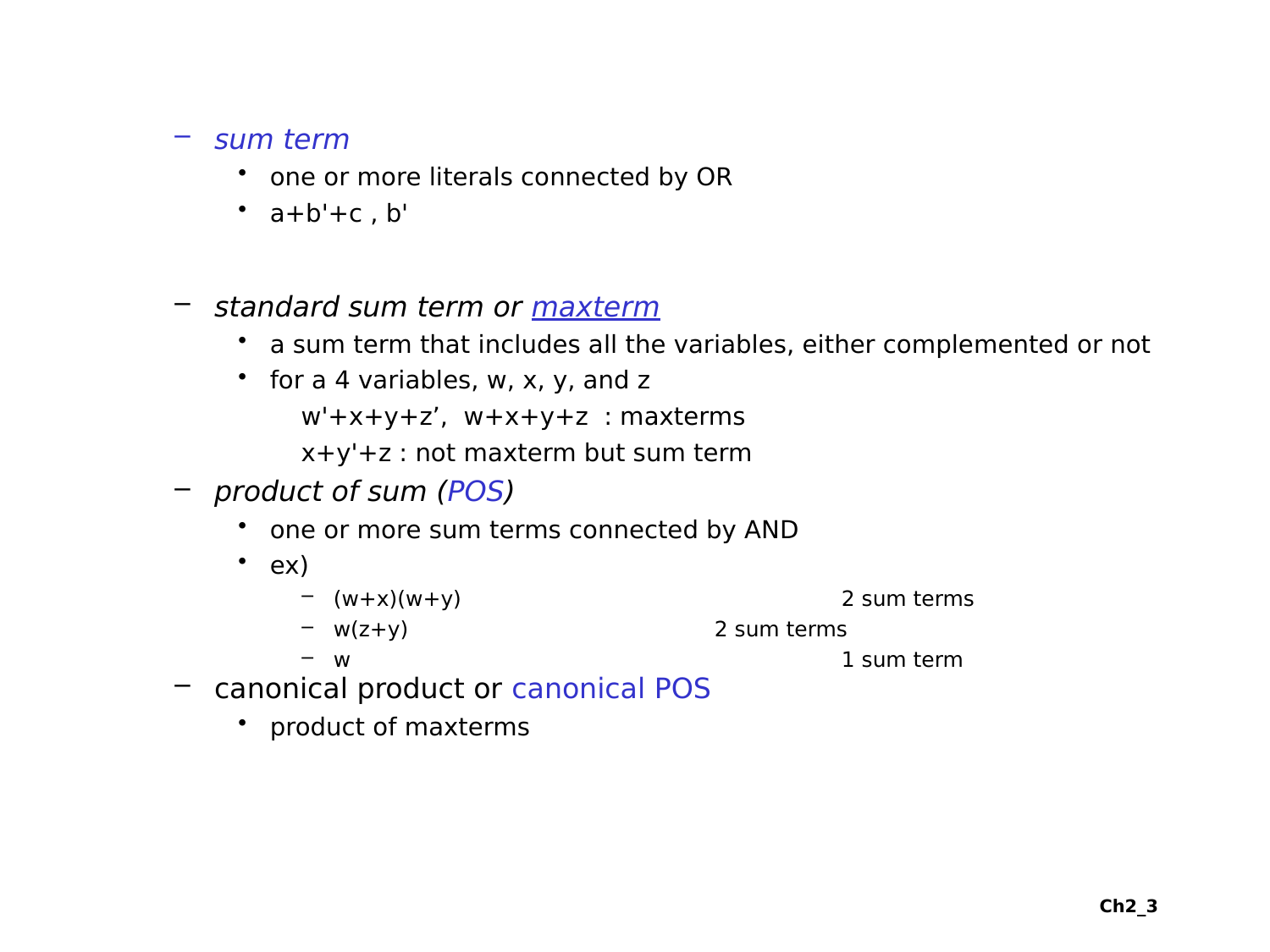

sum term
one or more literals connected by OR
a+b'+c , b'

standard sum term or maxterm
a sum term that includes all the variables, either complemented or not
for a 4 variables, w, x, y, and z
	    w'+x+y+z’,  w+x+y+z  : maxterms
	    x+y'+z : not maxterm but sum term
product of sum (POS)
one or more sum terms connected by AND
ex)
(w+x)(w+y)			2 sum terms
w(z+y)			2 sum terms
w				1 sum term
canonical product or canonical POS
product of maxterms
Ch2_3